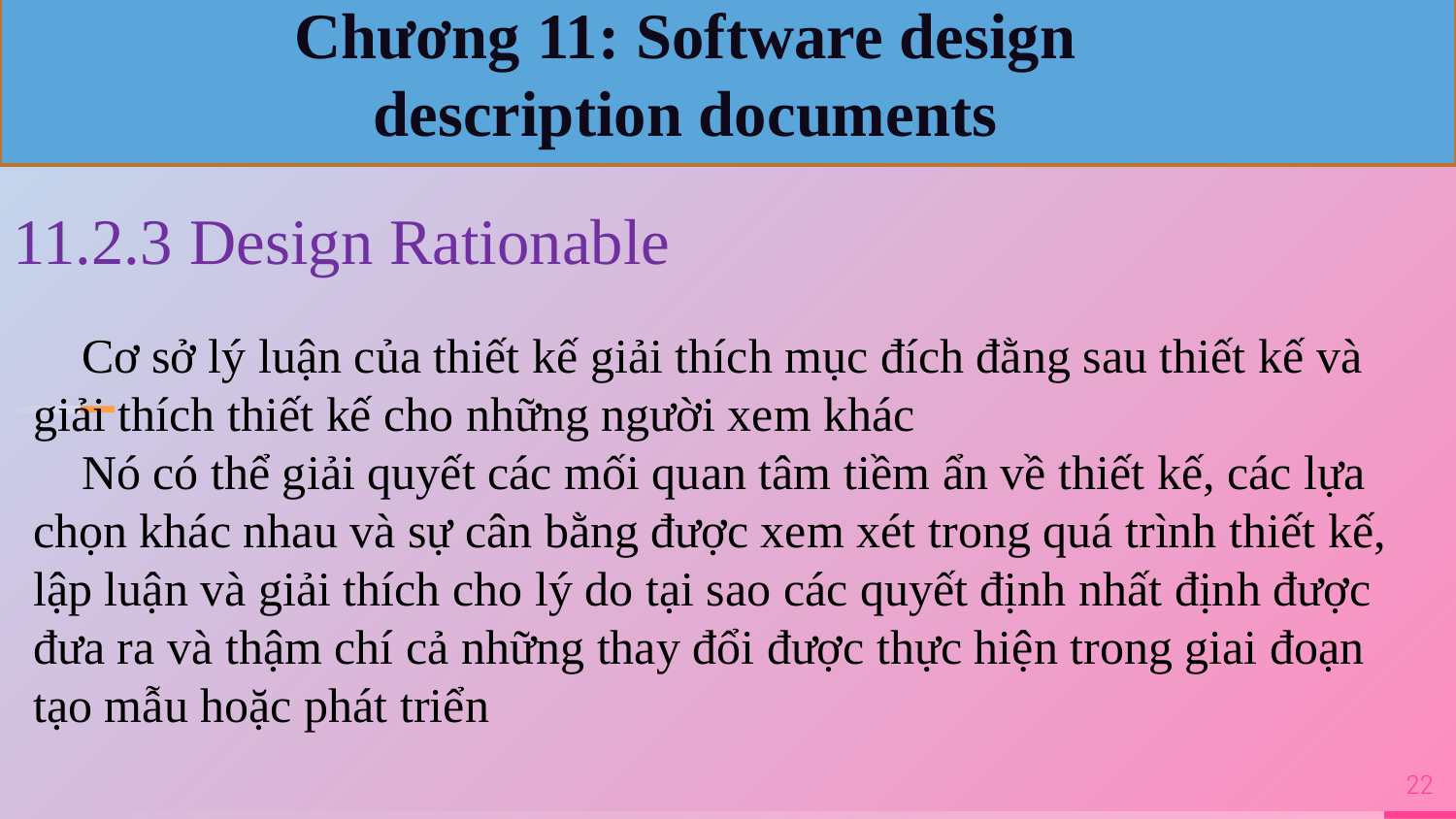

Chương 11: Software design description documents
11.2.3 Design Rationable
    Cơ sở lý luận của thiết kế giải thích mục đích đằng sau thiết kế và giải thích thiết kế cho những người xem khác
    Nó có thể giải quyết các mối quan tâm tiềm ẩn về thiết kế, các lựa chọn khác nhau và sự cân bằng được xem xét trong quá trình thiết kế, lập luận và giải thích cho lý do tại sao các quyết định nhất định được đưa ra và thậm chí cả những thay đổi được thực hiện trong giai đoạn tạo mẫu hoặc phát triển
22